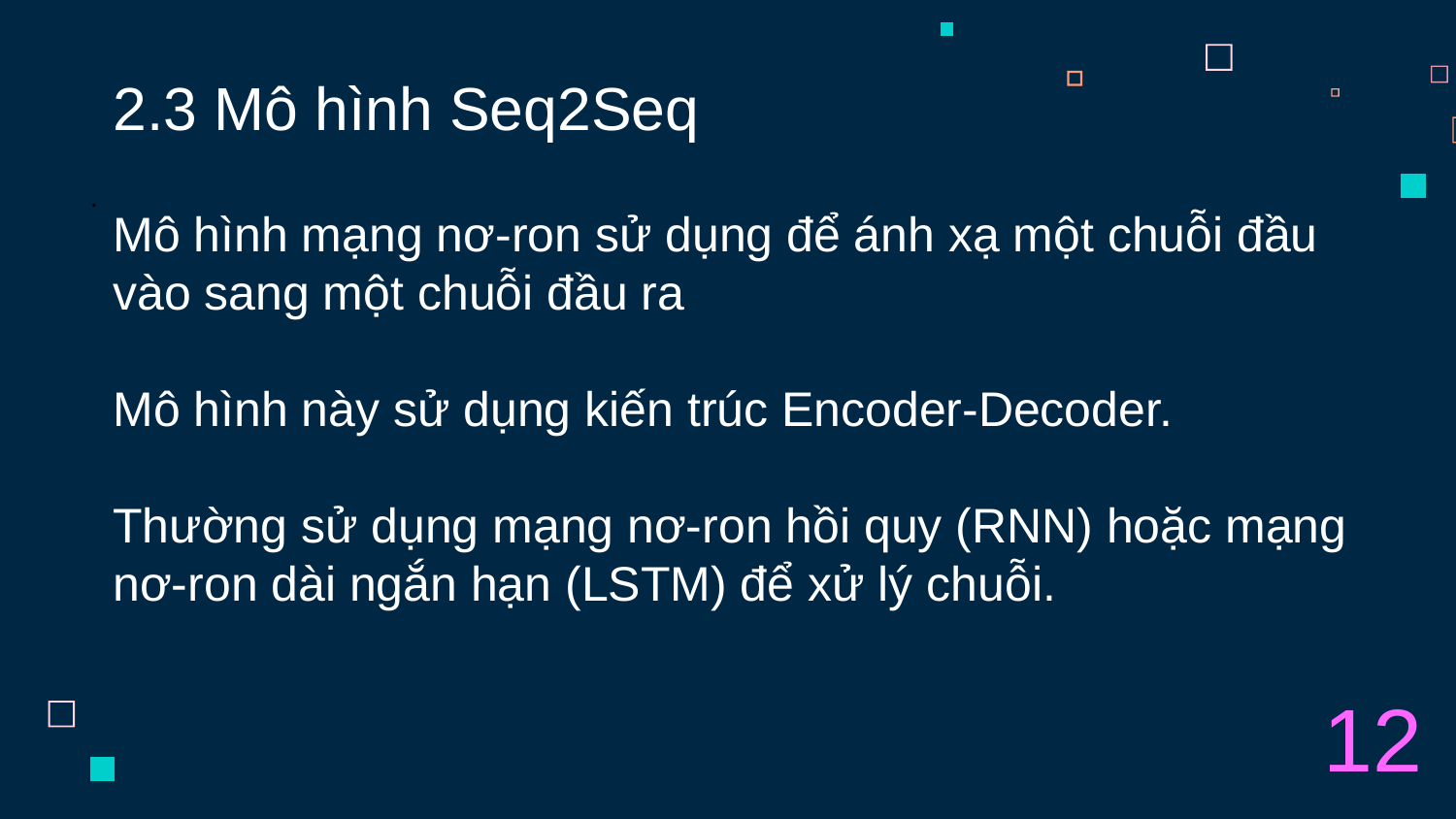

# 2.3 Mô hình Seq2Seq
.
Mô hình mạng nơ-ron sử dụng để ánh xạ một chuỗi đầu vào sang một chuỗi đầu ra

Mô hình này sử dụng kiến trúc Encoder-Decoder.

Thường sử dụng mạng nơ-ron hồi quy (RNN) hoặc mạng nơ-ron dài ngắn hạn (LSTM) để xử lý chuỗi.

12